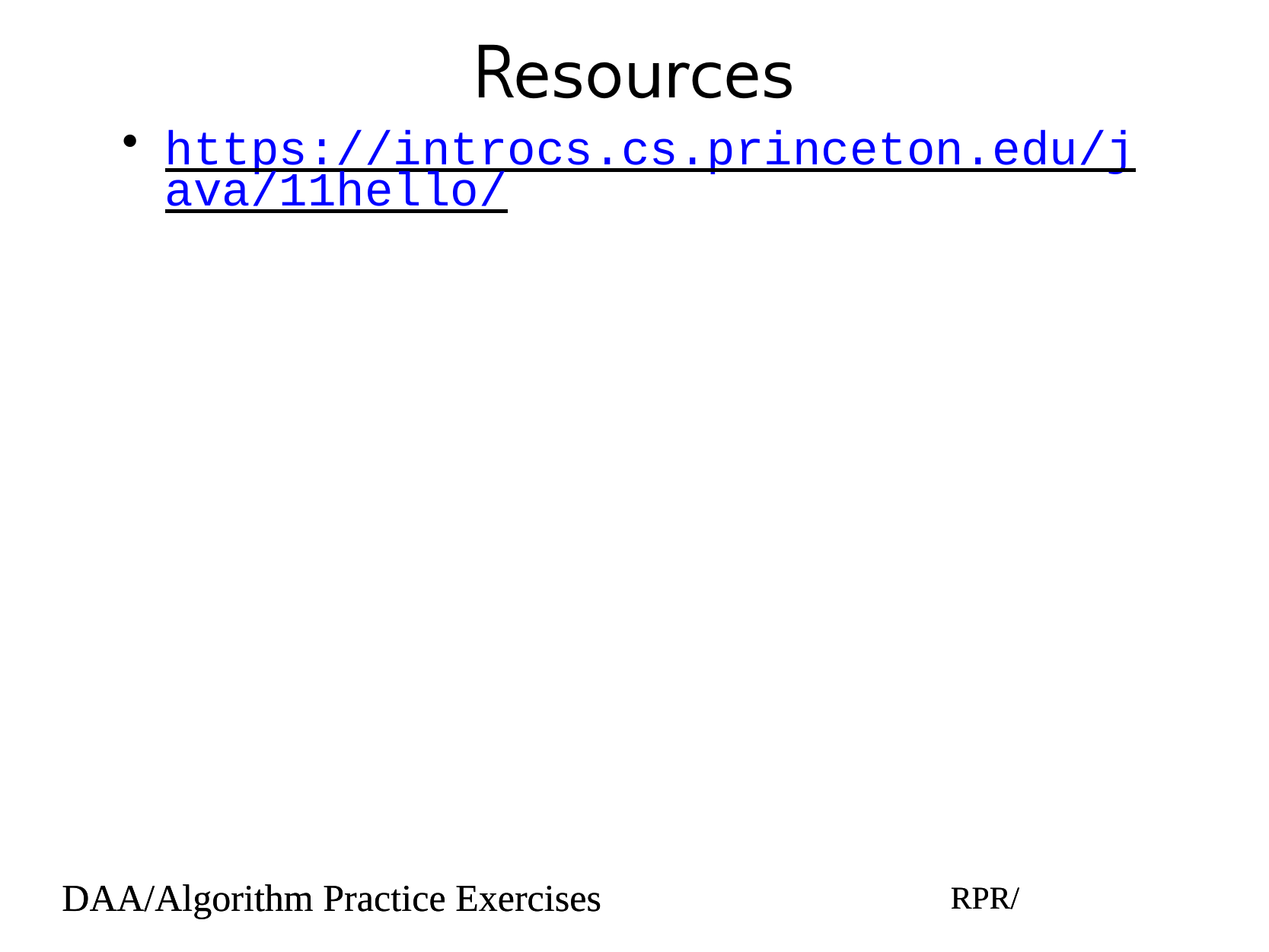

# Resources
https://introcs.cs.princeton.edu/java/11hello/
DAA/Algorithm Practice Exercises
RPR/
2